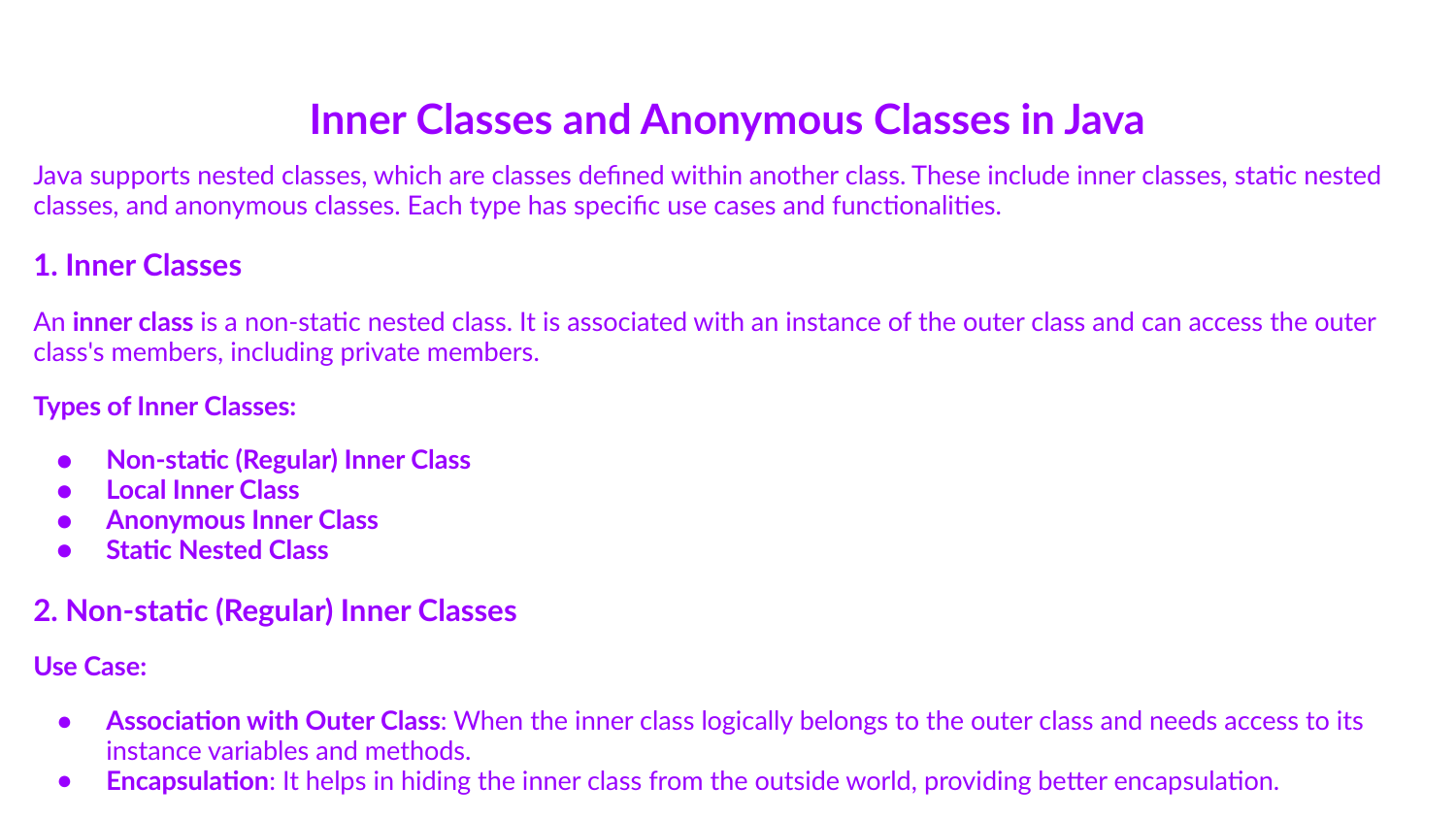

# Inner Classes and Anonymous Classes in Java

Java supports nested classes, which are classes defined within another class. These include inner classes, static nested classes, and anonymous classes. Each type has specific use cases and functionalities.
1. Inner Classes
An inner class is a non-static nested class. It is associated with an instance of the outer class and can access the outer class's members, including private members.
Types of Inner Classes:
Non-static (Regular) Inner Class
Local Inner Class
Anonymous Inner Class
Static Nested Class
2. Non-static (Regular) Inner Classes
Use Case:
Association with Outer Class: When the inner class logically belongs to the outer class and needs access to its instance variables and methods.
Encapsulation: It helps in hiding the inner class from the outside world, providing better encapsulation.